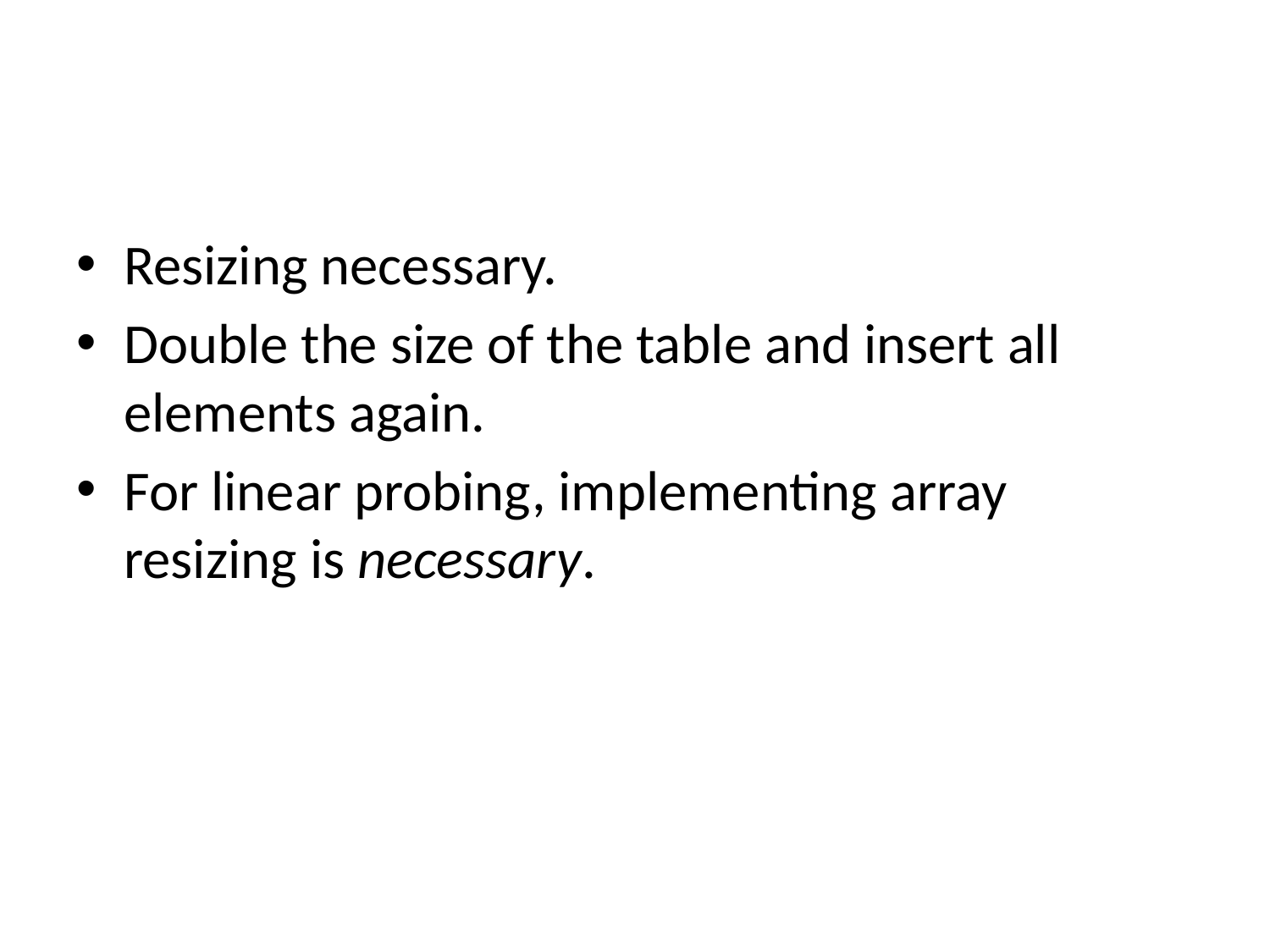

#
Resizing necessary.
Double the size of the table and insert all elements again.
For linear probing, implementing array resizing is necessary.